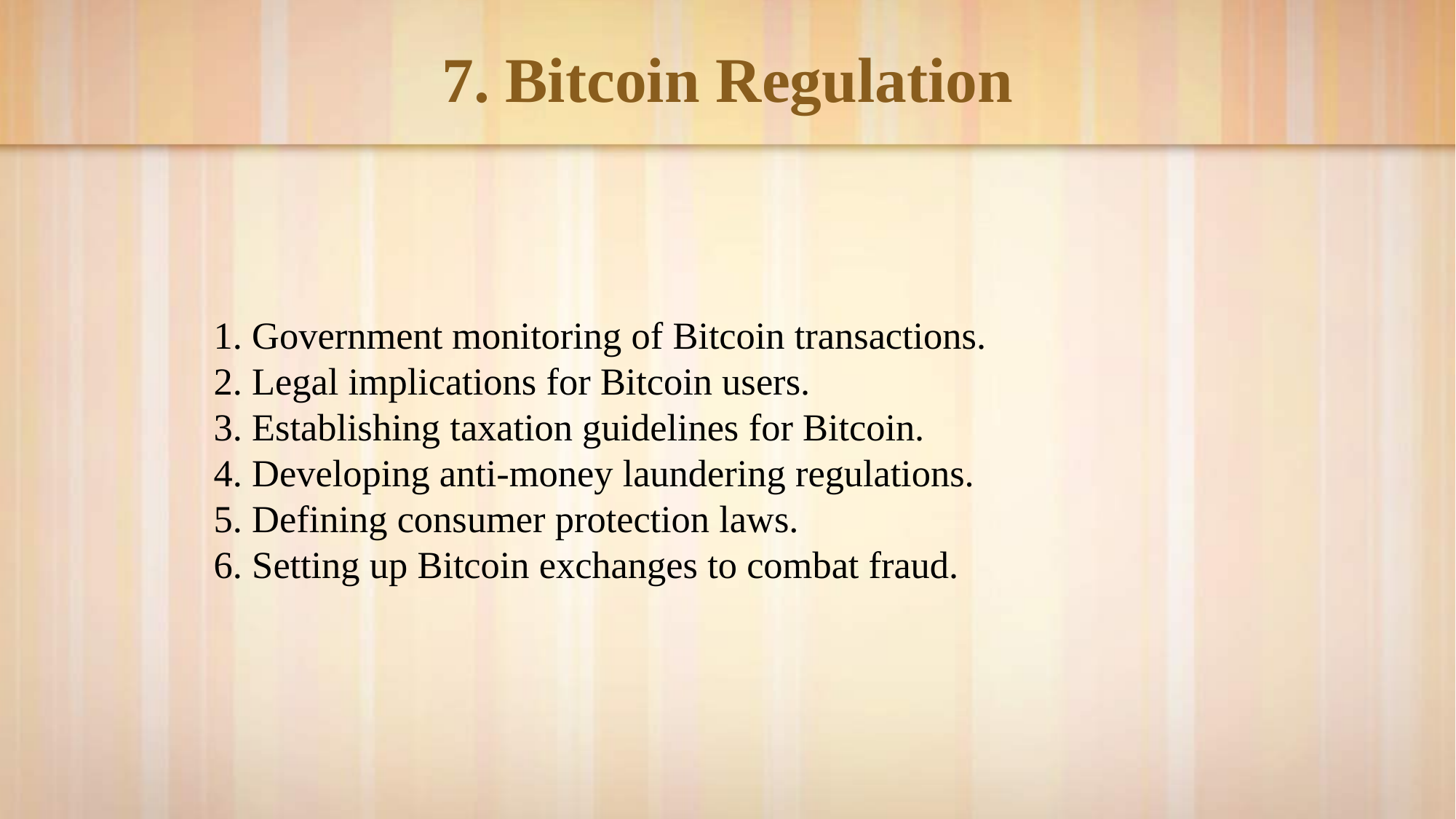

# 7. Bitcoin Regulation

1. Government monitoring of Bitcoin transactions.
2. Legal implications for Bitcoin users.
3. Establishing taxation guidelines for Bitcoin.
4. Developing anti-money laundering regulations.
5. Defining consumer protection laws.
6. Setting up Bitcoin exchanges to combat fraud.